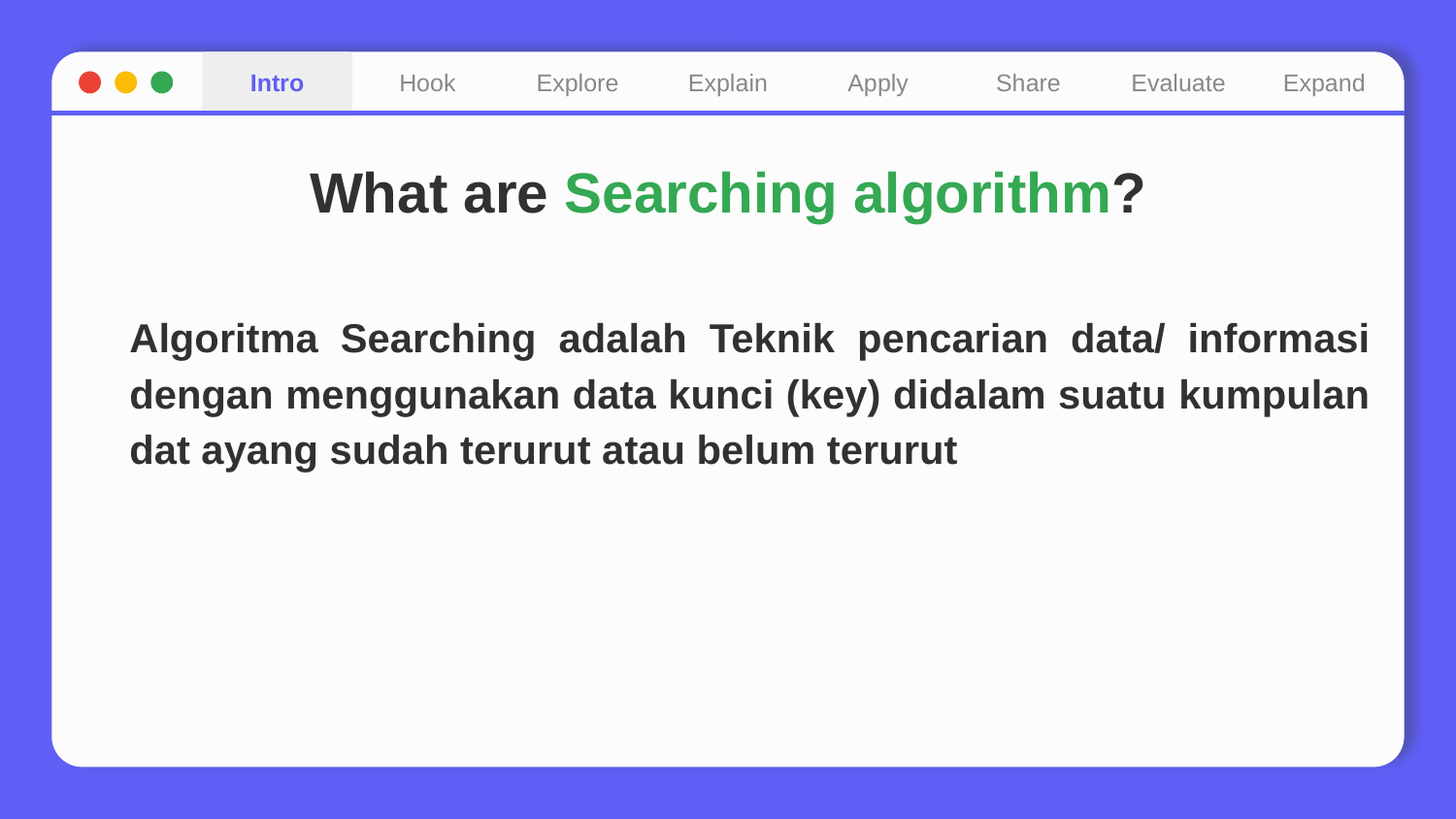

Intro
Hook
Explore
Explain
Apply
Share
Evaluate
Expand

# What are Searching algorithm?
Algoritma Searching adalah Teknik pencarian data/ informasi dengan menggunakan data kunci (key) didalam suatu kumpulan dat ayang sudah terurut atau belum terurut